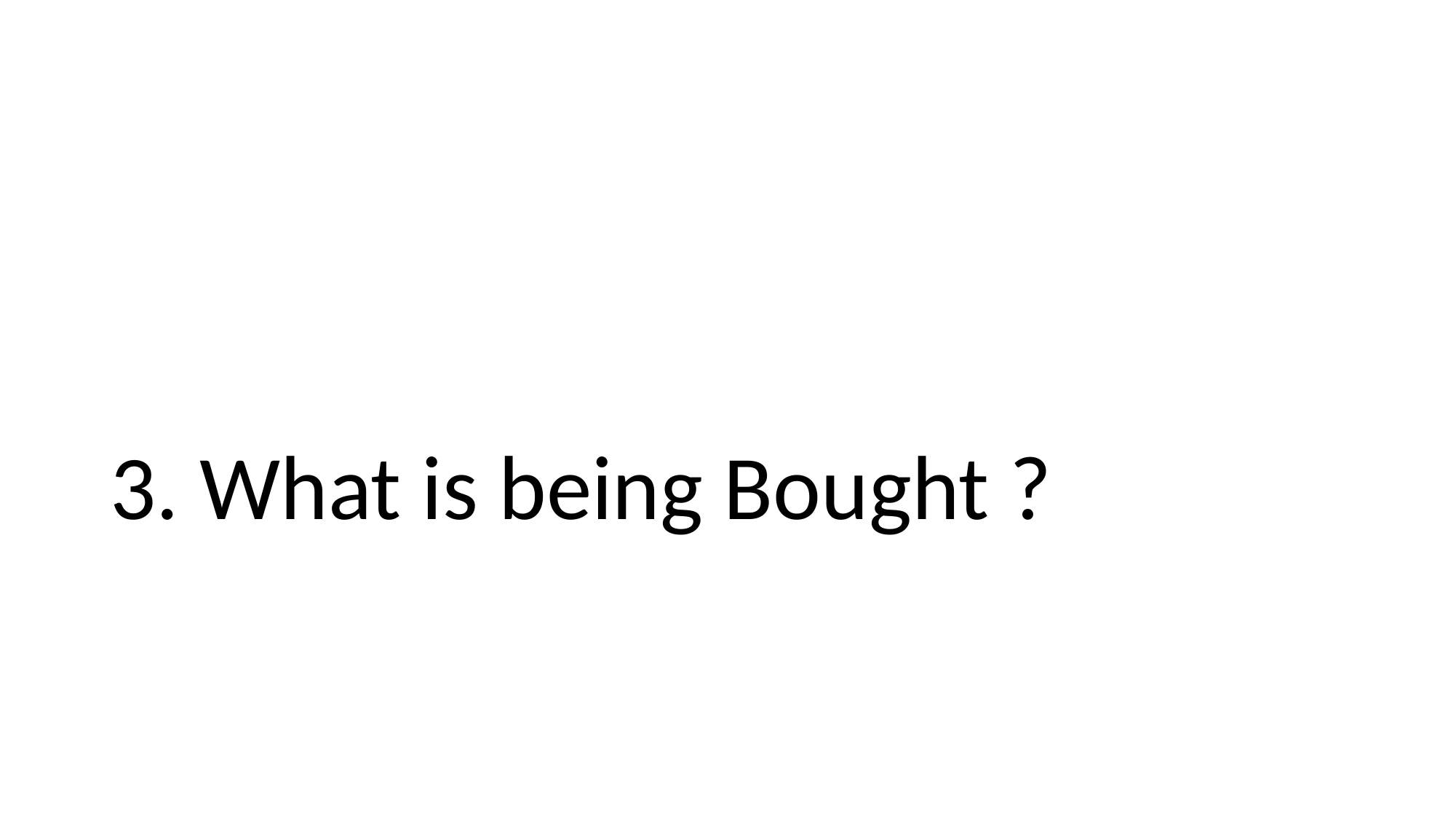

# 3. What is being Bought ?